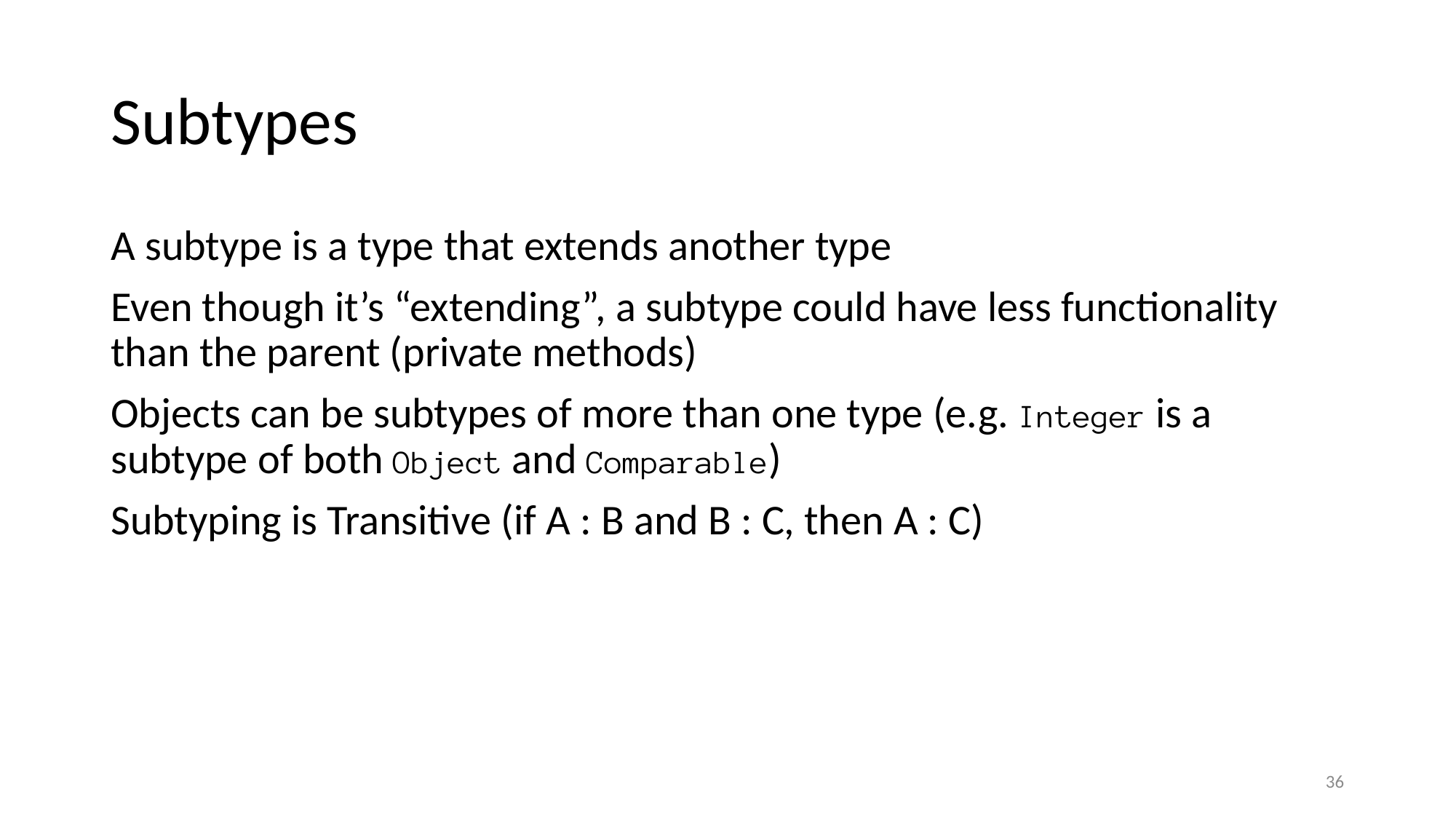

# Subtypes
A subtype is a type that extends another type
Even though it’s “extending”, a subtype could have less functionality than the parent (private methods)
Objects can be subtypes of more than one type (e.g. Integer is a subtype of both Object and Comparable)
Subtyping is Transitive (if A : B and B : C, then A : C)

36